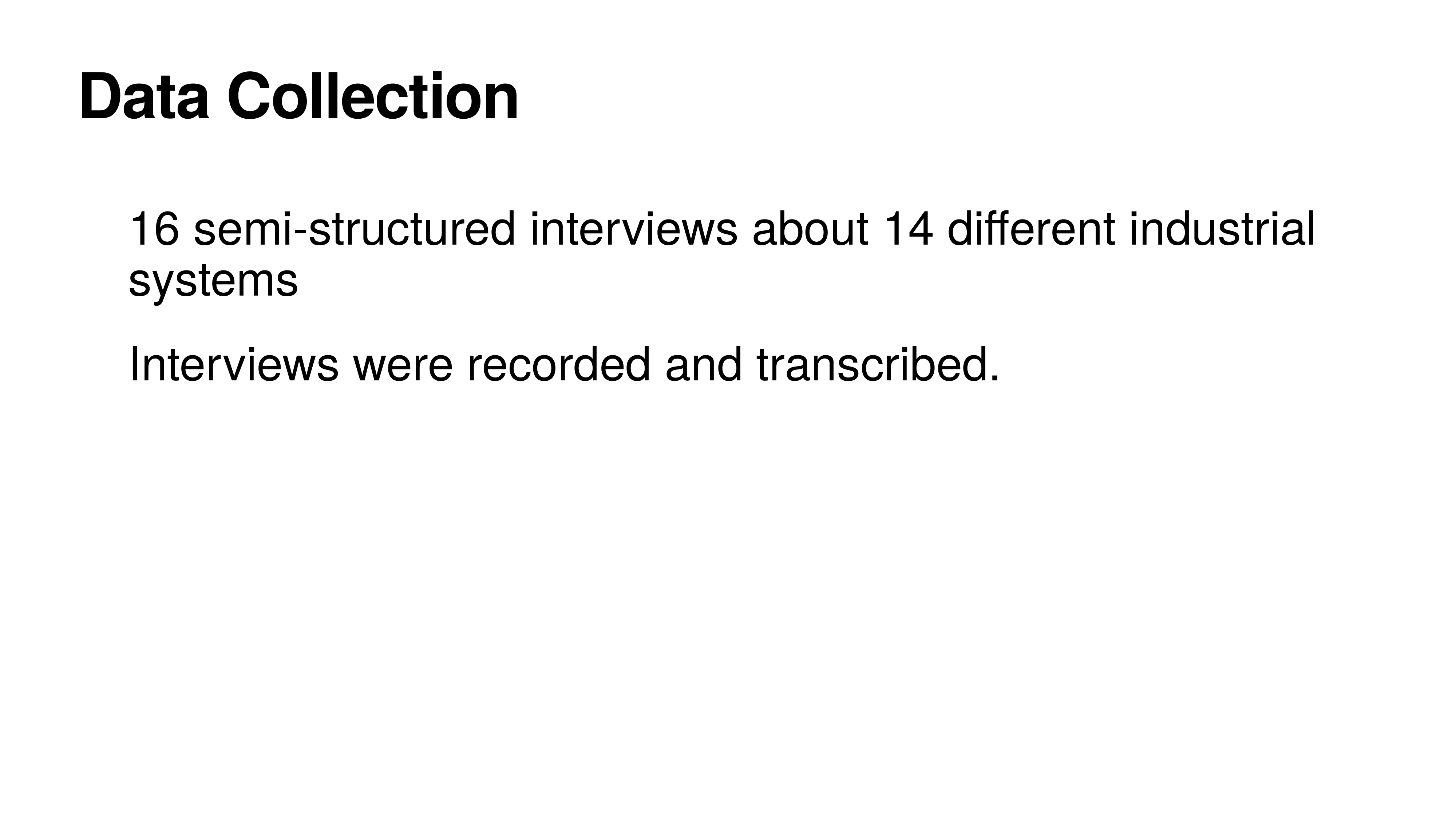

Data Collection
16 semi-structured interviews about 14 different industrial systems
Interviews were recorded and transcribed.